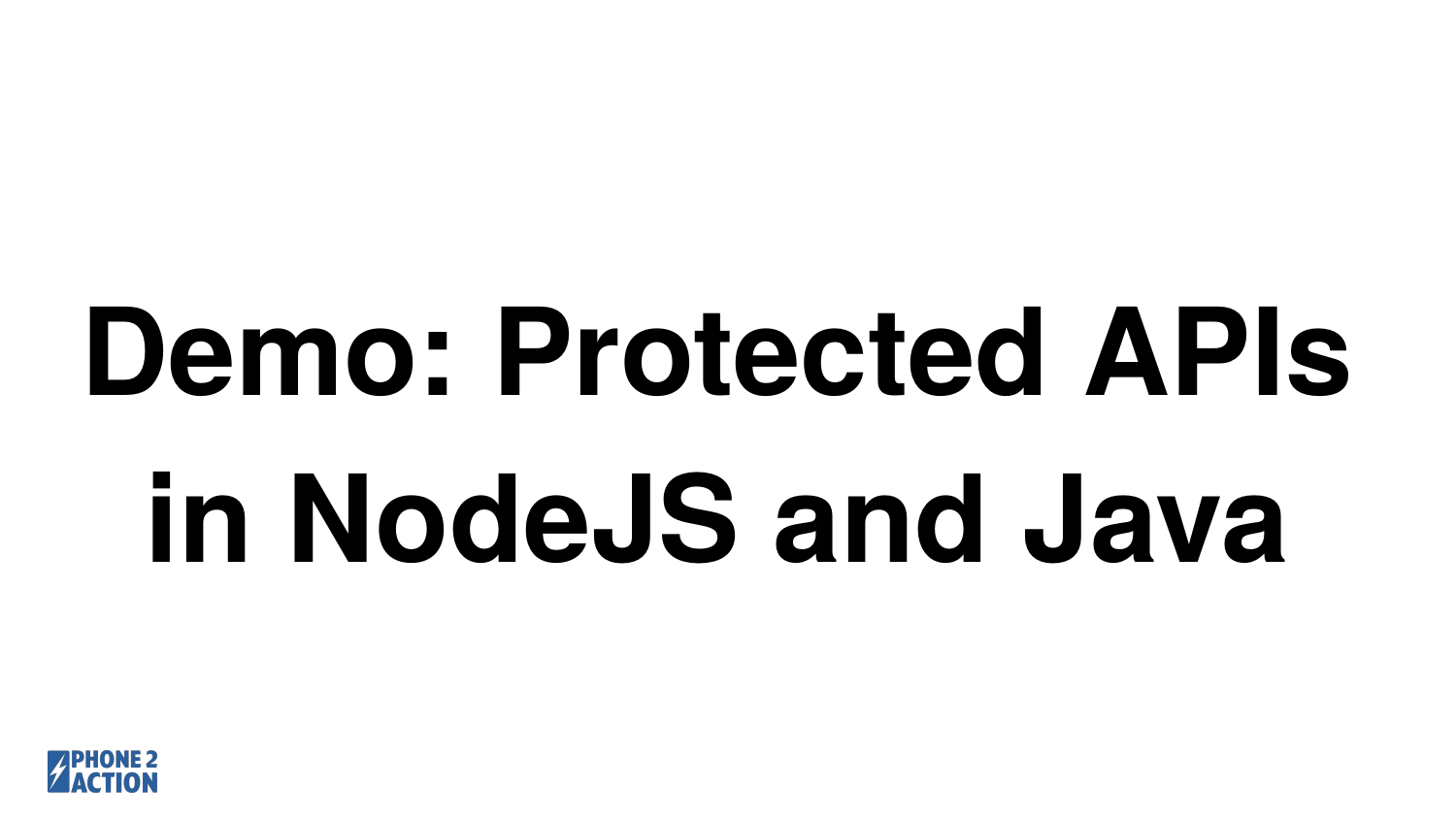

Demo: Protected APIs in NodeJS and Java